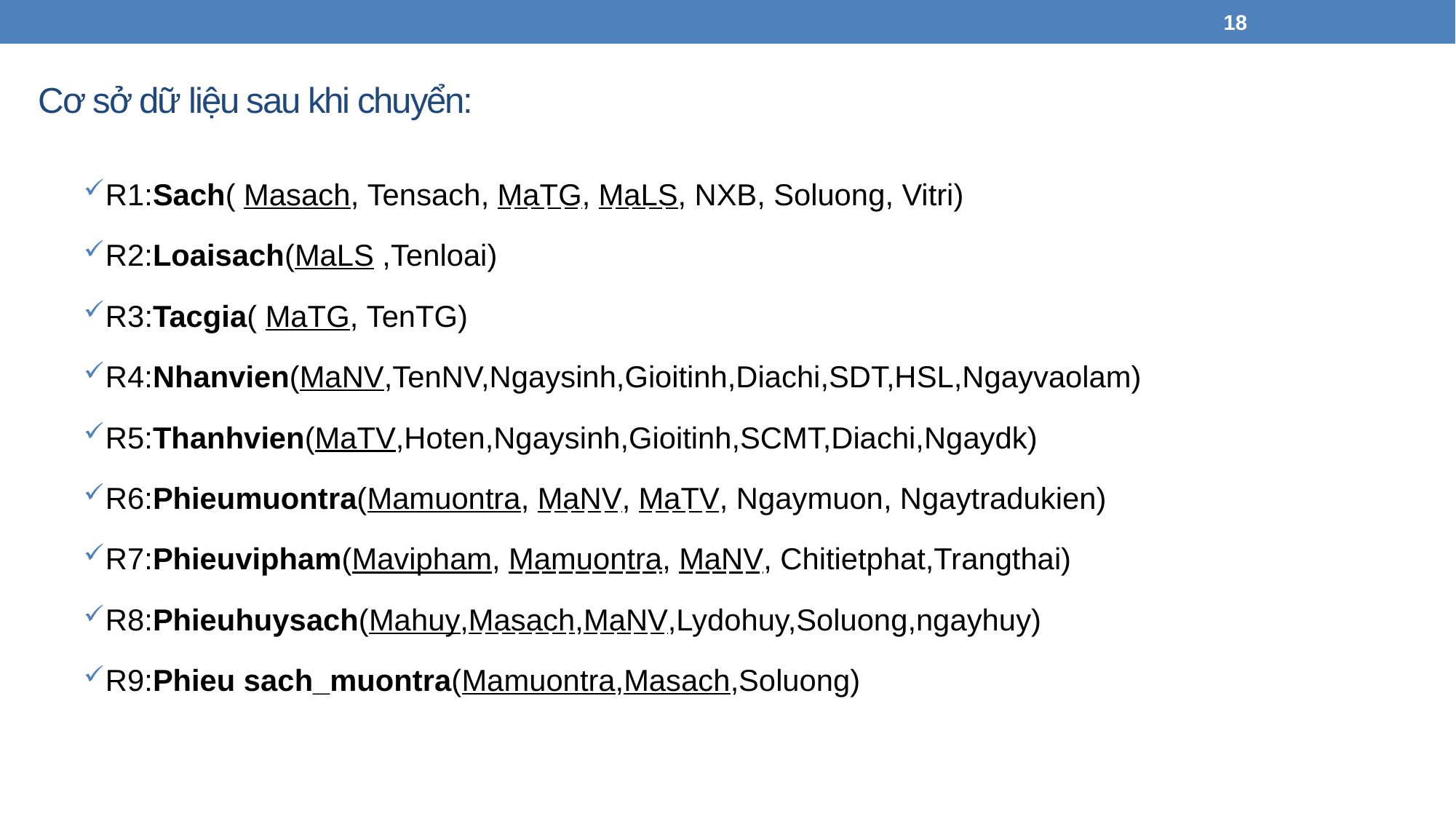

18
# Cơ sở dữ liệu sau khi chuyển:
R1:Sach( Masach, Tensach, MaTG, MaLS, NXB, Soluong, Vitri)
R2:Loaisach(MaLS ,Tenloai)
R3:Tacgia( MaTG, TenTG)
R4:Nhanvien(MaNV,TenNV,Ngaysinh,Gioitinh,Diachi,SDT,HSL,Ngayvaolam)
R5:Thanhvien(MaTV,Hoten,Ngaysinh,Gioitinh,SCMT,Diachi,Ngaydk)
R6:Phieumuontra(Mamuontra, MaNV, MaTV, Ngaymuon, Ngaytradukien)
R7:Phieuvipham(Mavipham, Mamuontra, MaNV, Chitietphat,Trangthai)
R8:Phieuhuysach(Mahuy,Masach,MaNV,Lydohuy,Soluong,ngayhuy)
R9:Phieu sach_muontra(Mamuontra,Masach,Soluong)